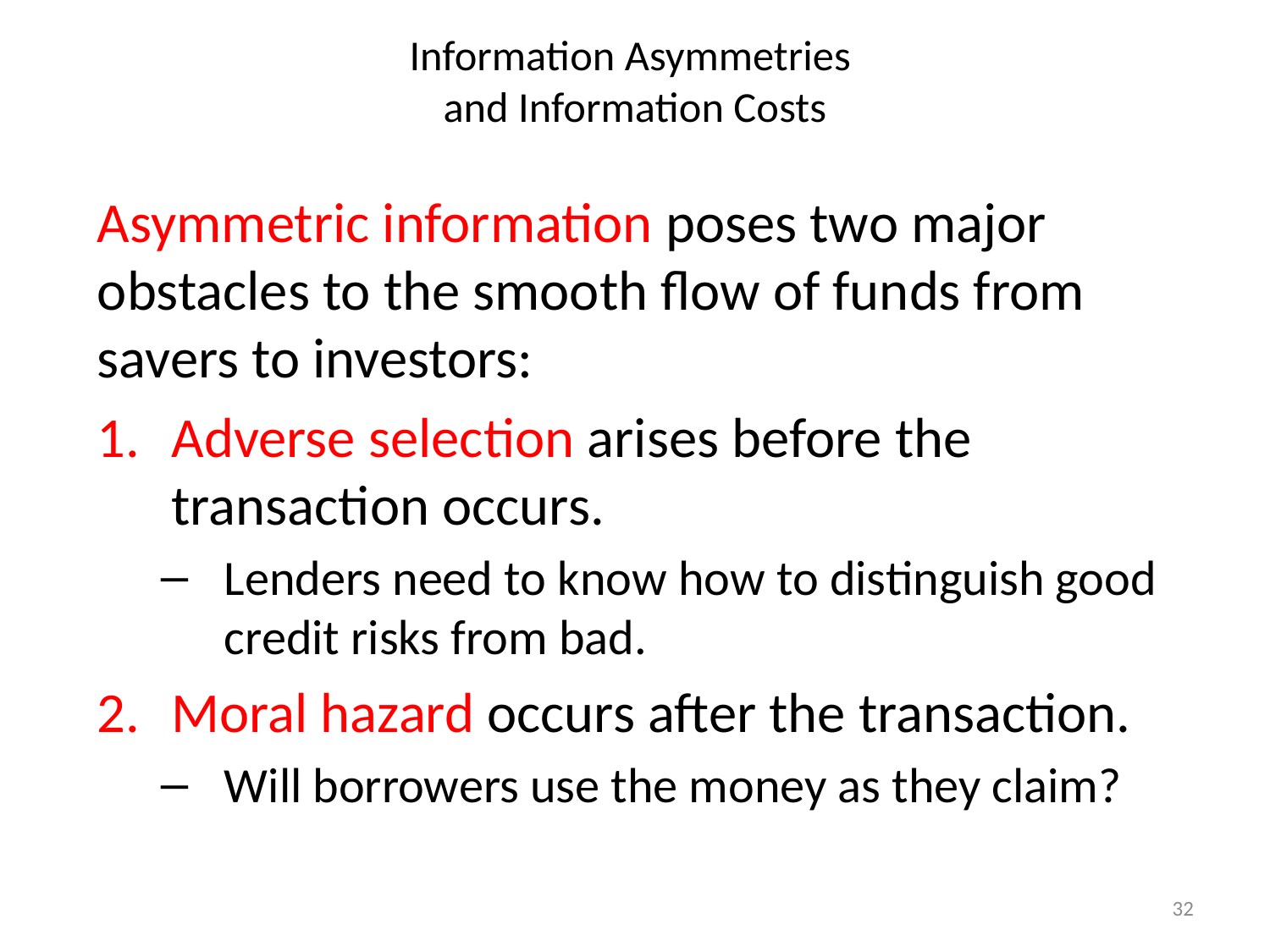

# Information Asymmetries and Information Costs
Asymmetric information poses two major obstacles to the smooth flow of funds from savers to investors:
Adverse selection arises before the transaction occurs.
Lenders need to know how to distinguish good credit risks from bad.
Moral hazard occurs after the transaction.
Will borrowers use the money as they claim?
32